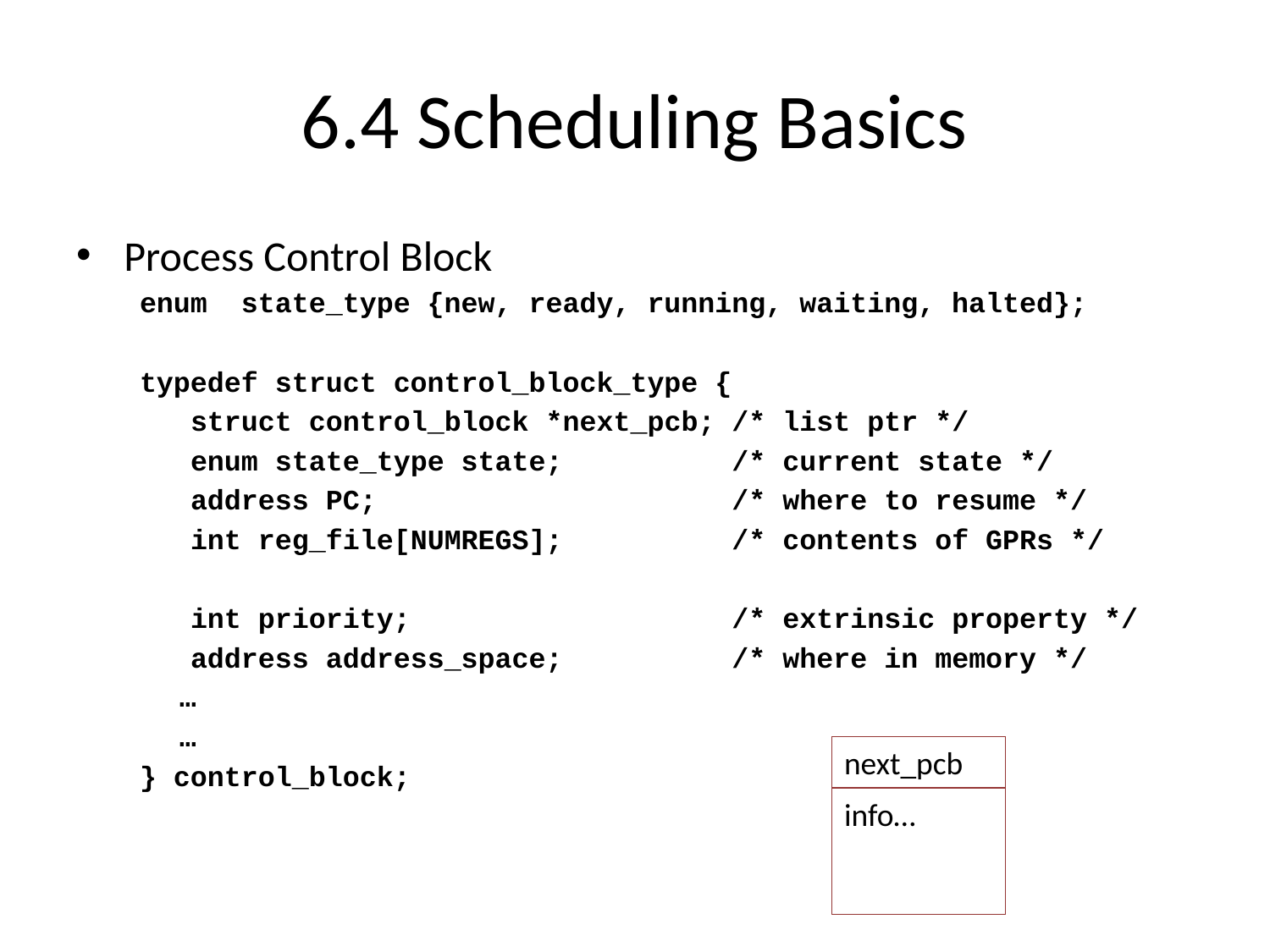

# 6.4 Scheduling Basics
Process Control Block
enum  state_type {new, ready, running, waiting, halted};

typedef struct control_block_type {
   struct control_block *next_pcb; /* list ptr */
   enum state_type state;          /* current state */
   address PC;                     /* where to resume */
   int reg_file[NUMREGS];          /* contents of GPRs */

   int priority;                   /* extrinsic property */
   address address_space;          /* where in memory */
	…
	…
} control_block;
next_pcb
info…